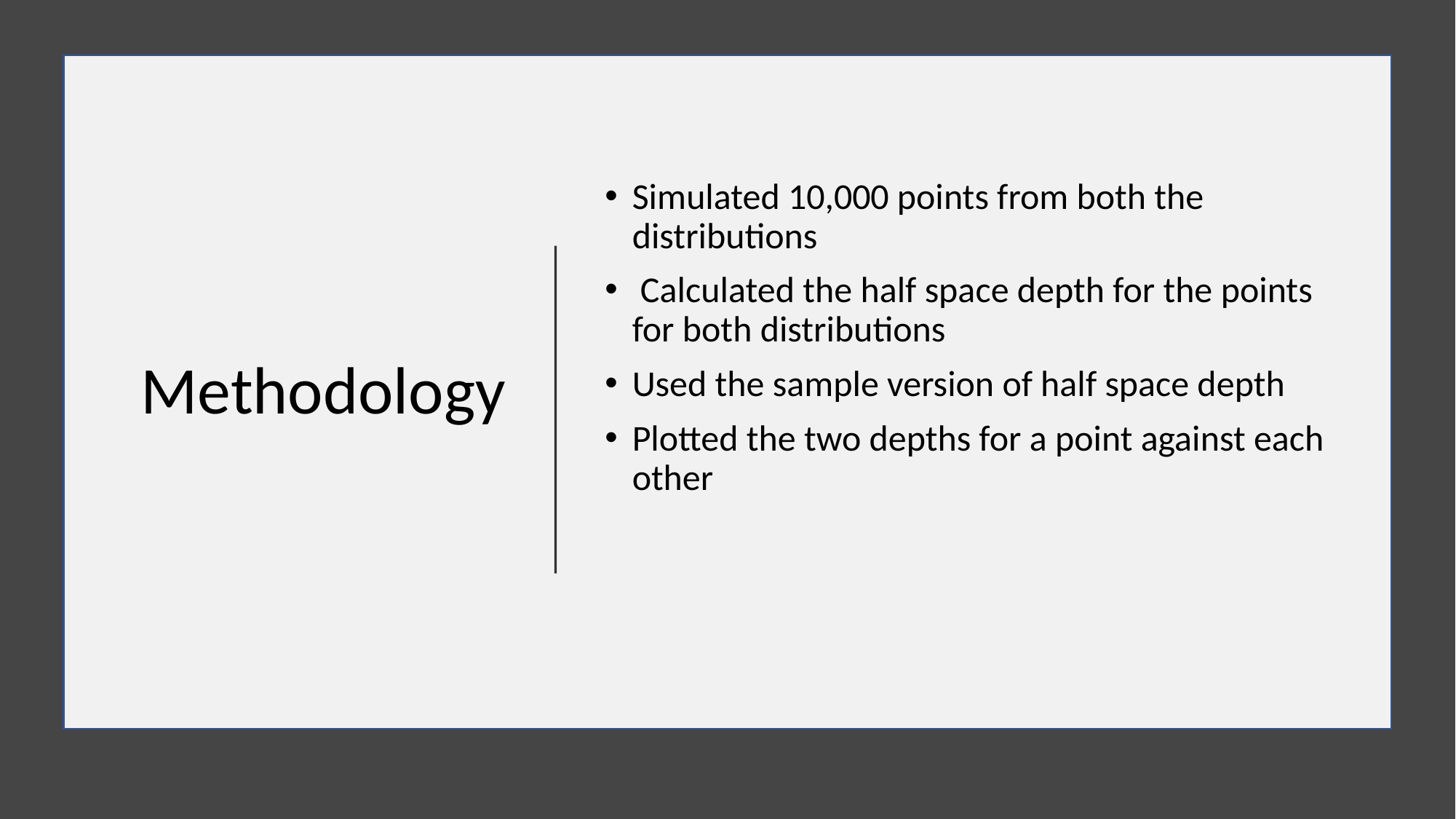

# Methodology
Simulated 10,000 points from both the distributions
 Calculated the half space depth for the points for both distributions
Used the sample version of half space depth
Plotted the two depths for a point against each other